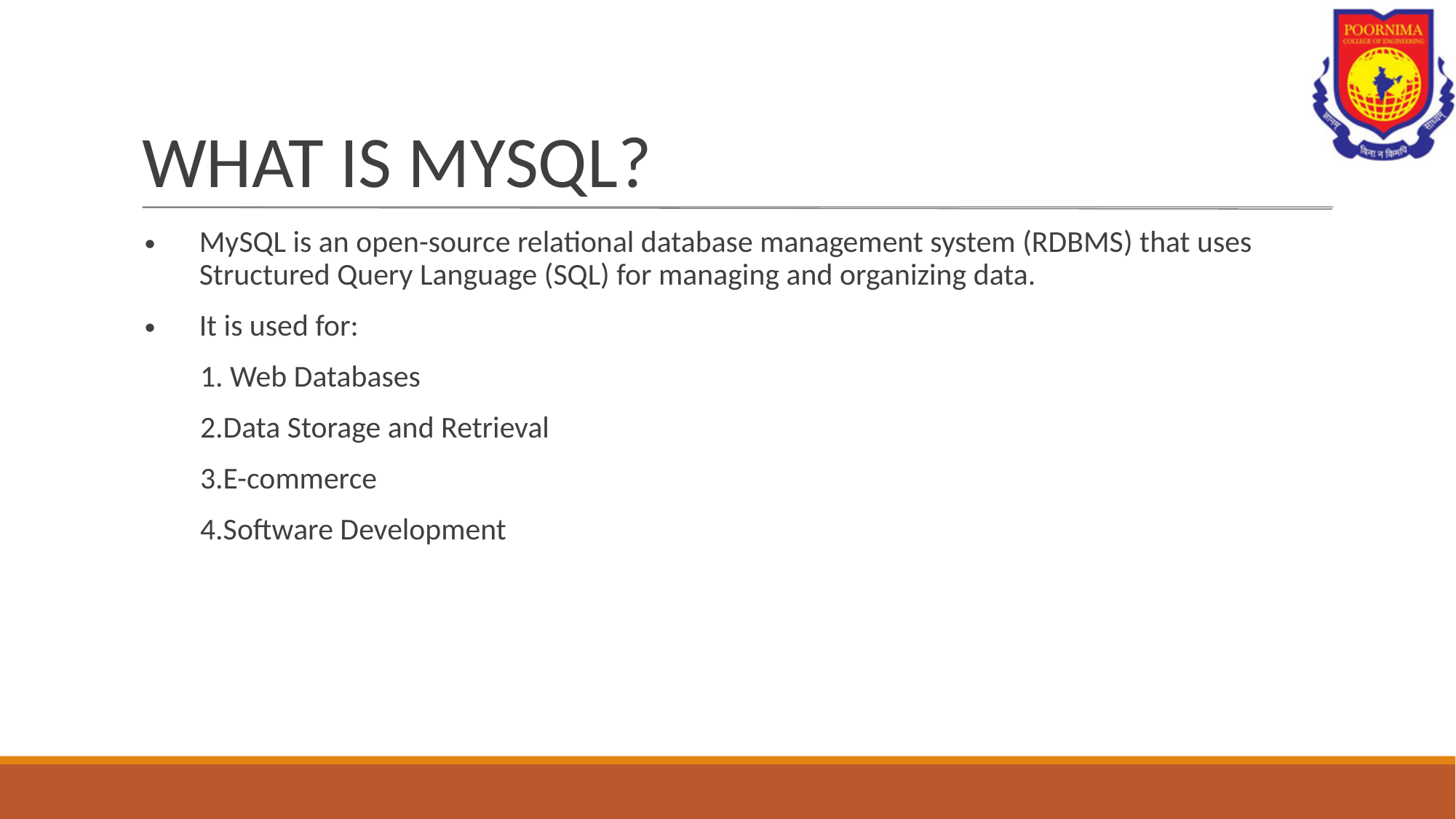

# WHAT IS MYSQL?
MySQL is an open-source relational database management system (RDBMS) that uses Structured Query Language (SQL) for managing and organizing data.
It is used for:
          1. Web Databases
          2.Data Storage and Retrieval
          3.E-commerce
          4.Software Development